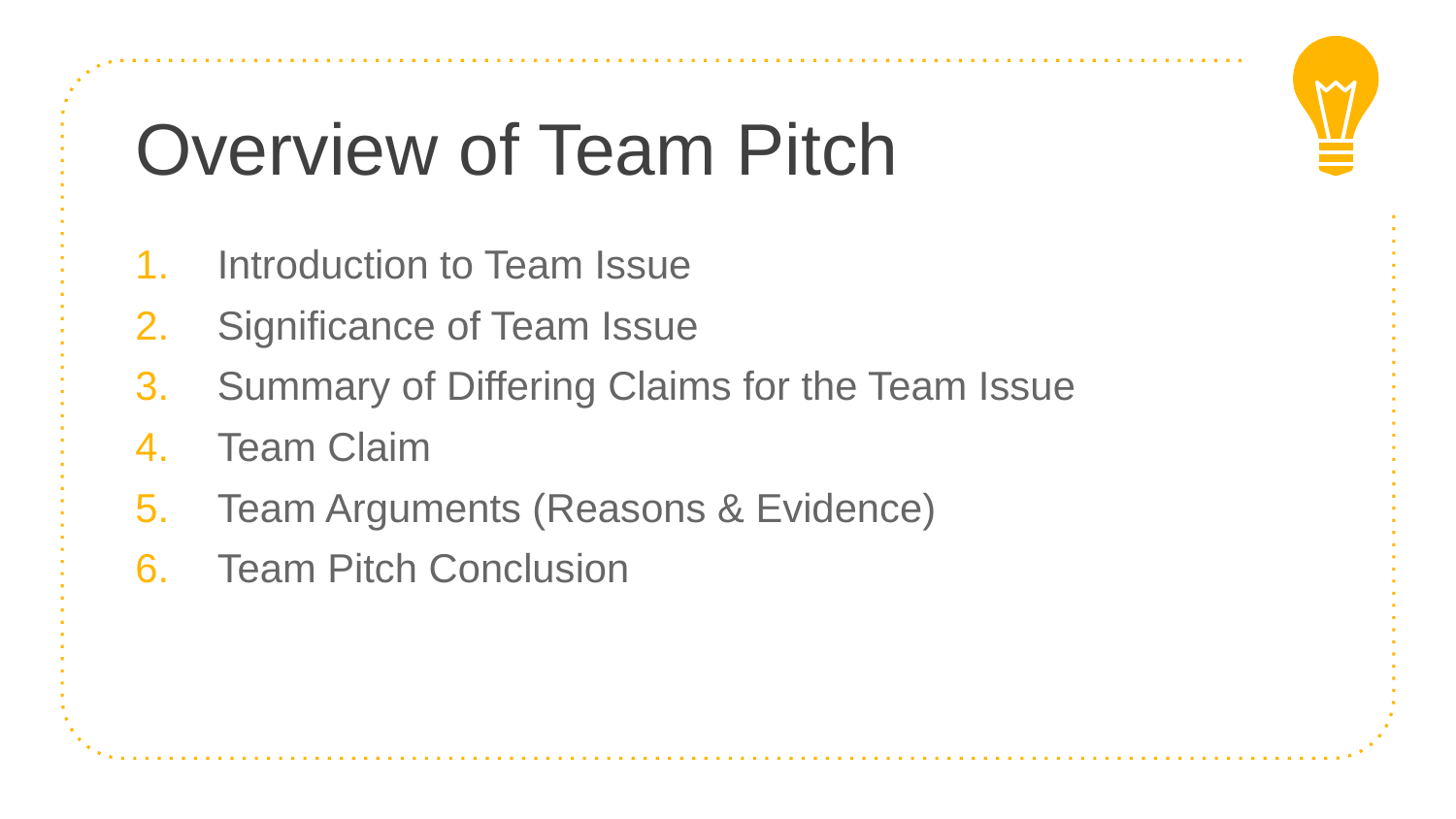

# Overview of Team Pitch
Introduction to Team Issue
Significance of Team Issue
Summary of Differing Claims for the Team Issue
Team Claim
Team Arguments (Reasons & Evidence)
Team Pitch Conclusion